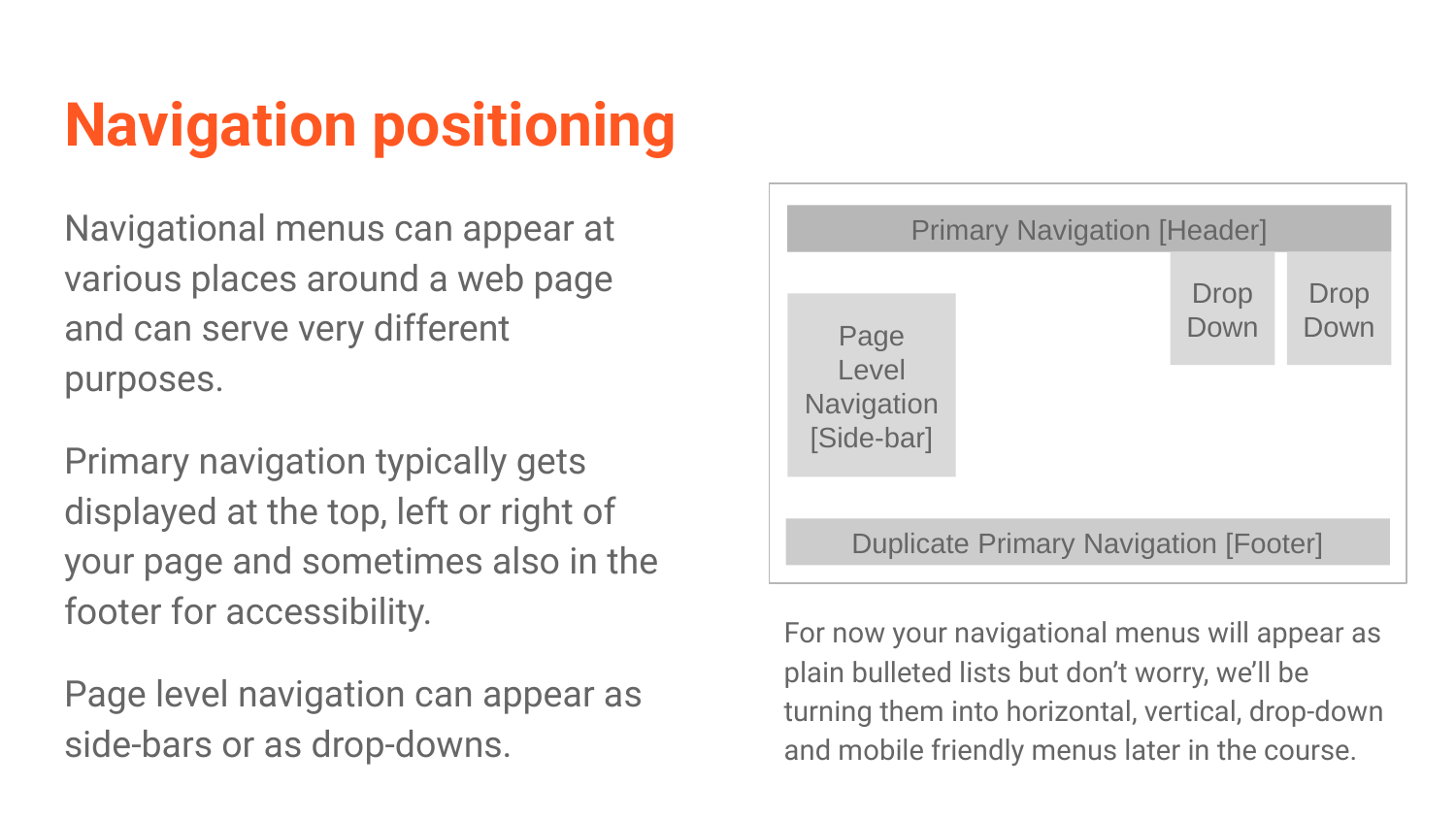

# Navigation positioning
Navigational menus can appear at various places around a web page and can serve very different purposes.
Primary navigation typically gets displayed at the top, left or right of your page and sometimes also in the footer for accessibility.
Page level navigation can appear as side-bars or as drop-downs.

Primary Navigation [Header]
Drop Down
Drop Down
Page Level Navigation
[Side-bar]
Duplicate Primary Navigation [Footer]
For now your navigational menus will appear as plain bulleted lists but don’t worry, we’ll be turning them into horizontal, vertical, drop-down and mobile friendly menus later in the course.